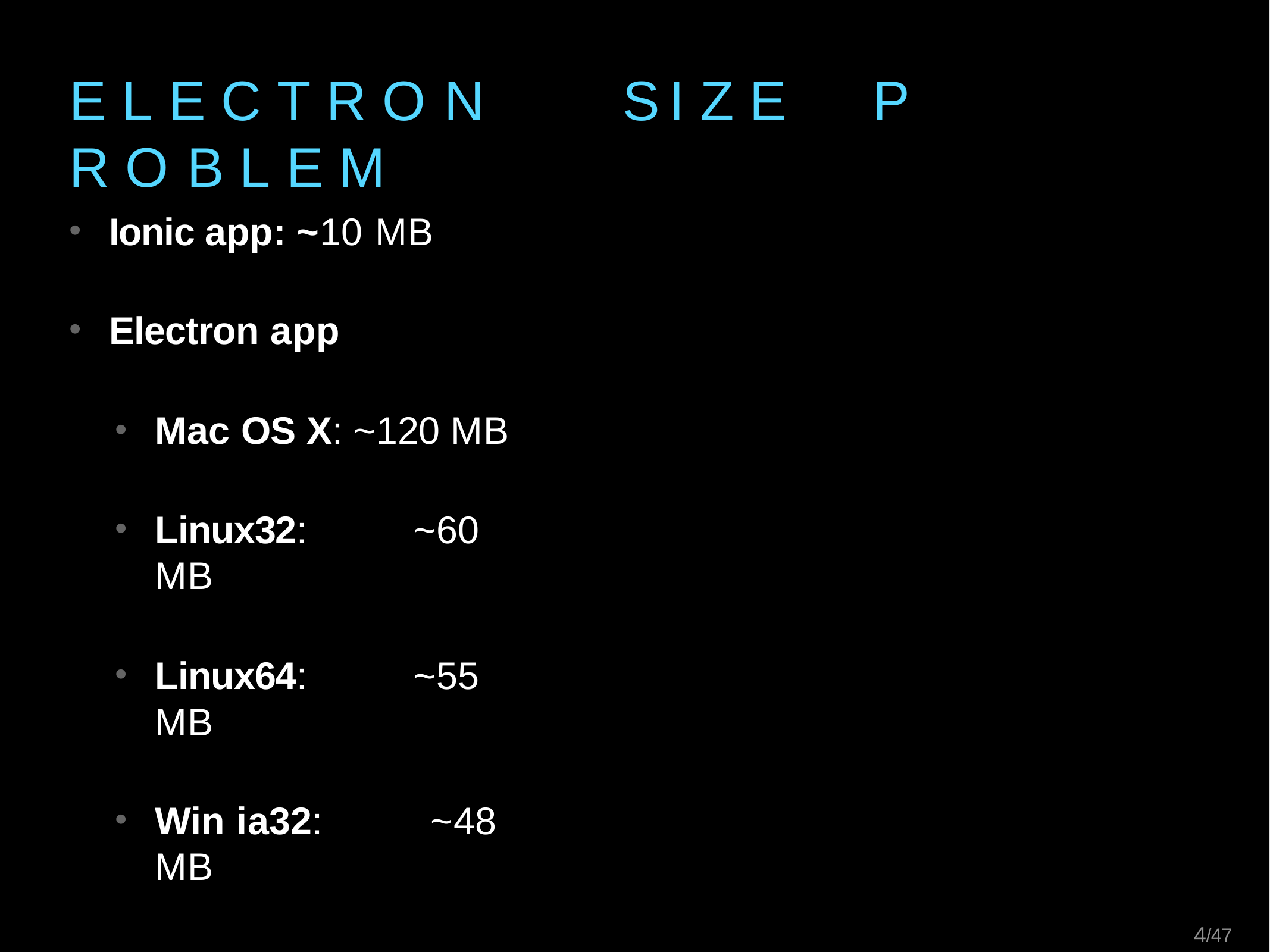

# E L E C T R O N	S I Z E	P R O B L E M
Ionic app: ~10 MB

Electron app

Mac OS X: ~120 MB

Linux32:	~60 MB

Linux64:	~55 MB

Win ia32:	~48 MB

Win x64:	~66 MB
4/47